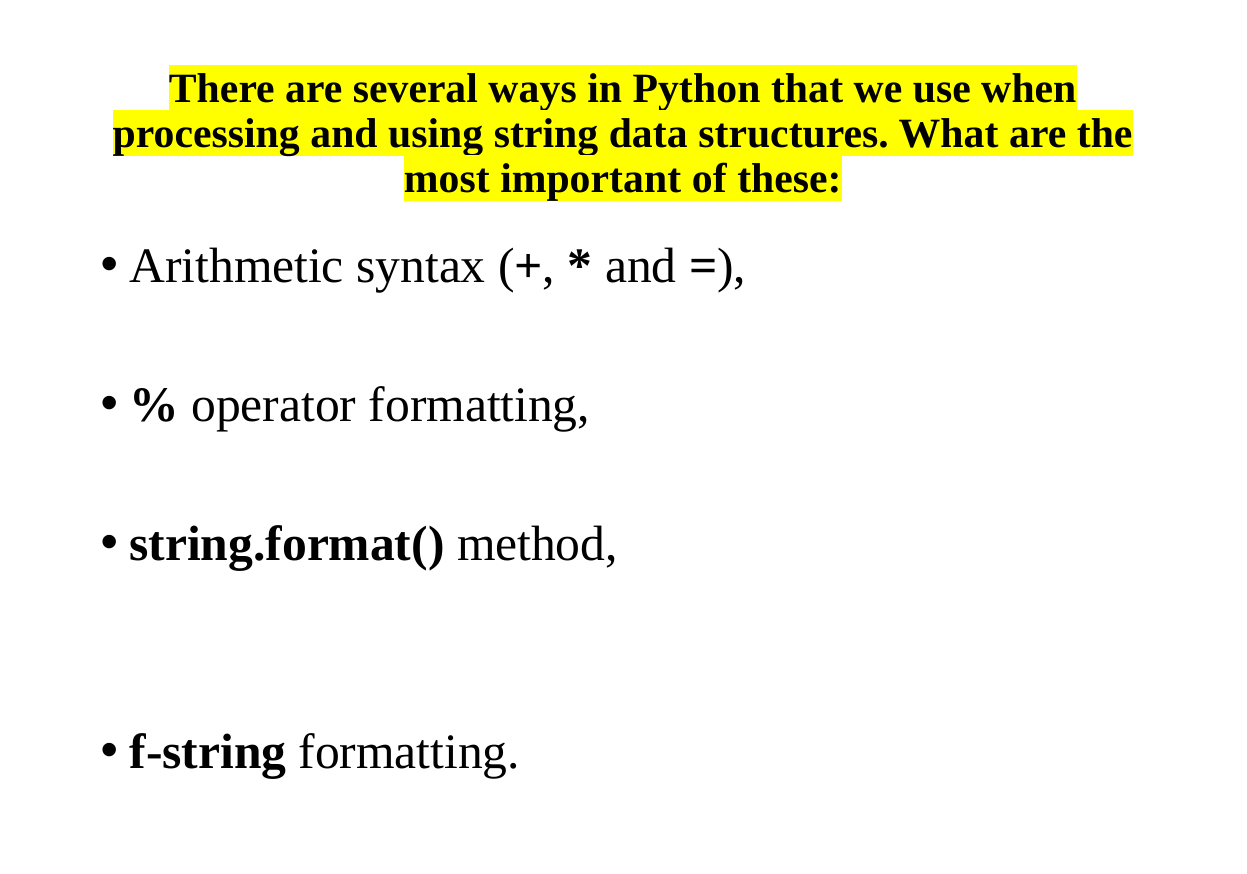

# There are several ways in Python that we use when processing and using string data structures. What are the most important of these:
Arithmetic syntax (+, * and =),

% operator formatting,

string.format() method,

f-string formatting.